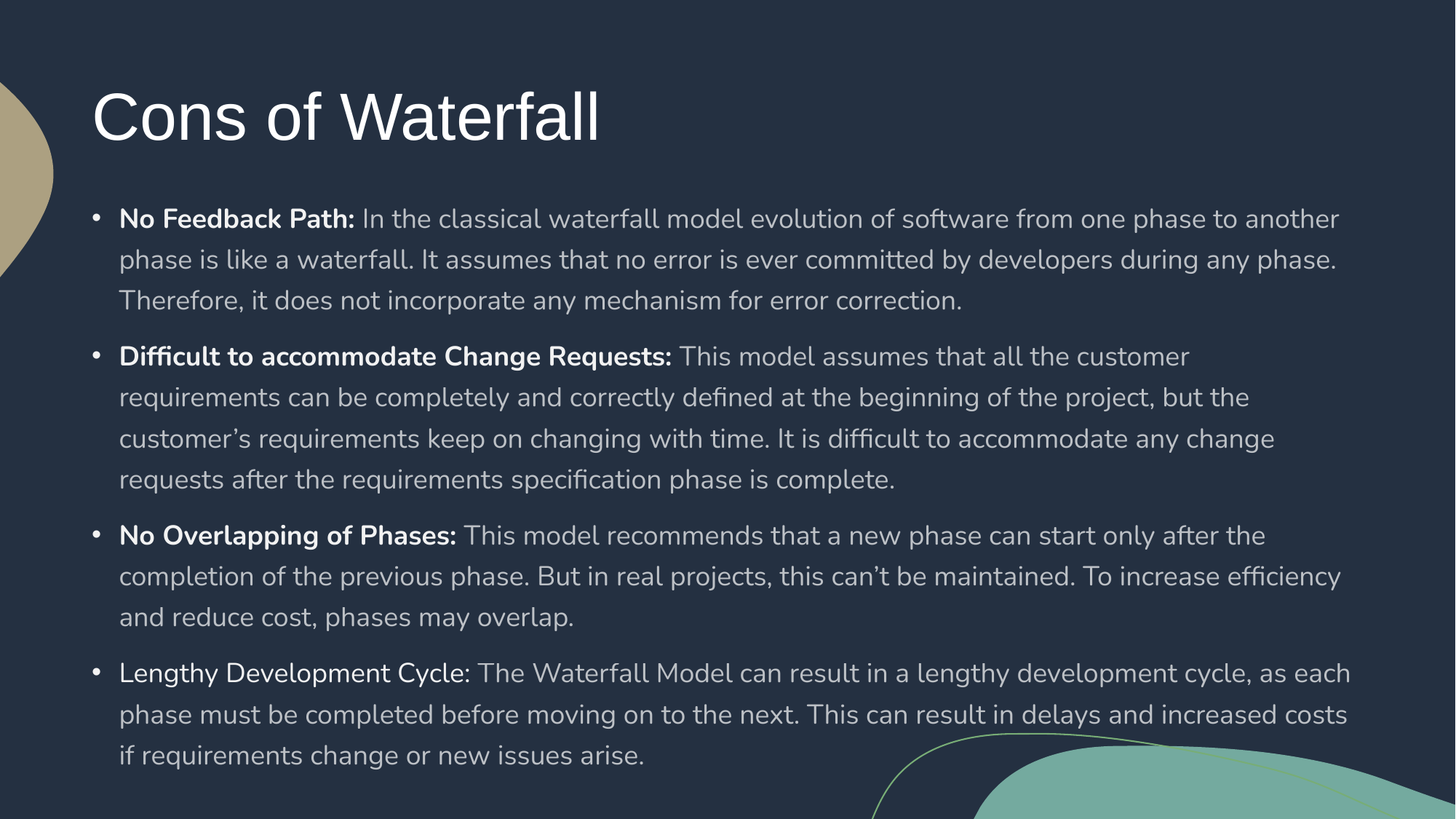

# Cons of Waterfall
No Feedback Path: In the classical waterfall model evolution of software from one phase to another phase is like a waterfall. It assumes that no error is ever committed by developers during any phase. Therefore, it does not incorporate any mechanism for error correction.
Difficult to accommodate Change Requests: This model assumes that all the customer requirements can be completely and correctly defined at the beginning of the project, but the customer’s requirements keep on changing with time. It is difficult to accommodate any change requests after the requirements specification phase is complete.
No Overlapping of Phases: This model recommends that a new phase can start only after the completion of the previous phase. But in real projects, this can’t be maintained. To increase efficiency and reduce cost, phases may overlap.
Lengthy Development Cycle: The Waterfall Model can result in a lengthy development cycle, as each phase must be completed before moving on to the next. This can result in delays and increased costs if requirements change or new issues arise.